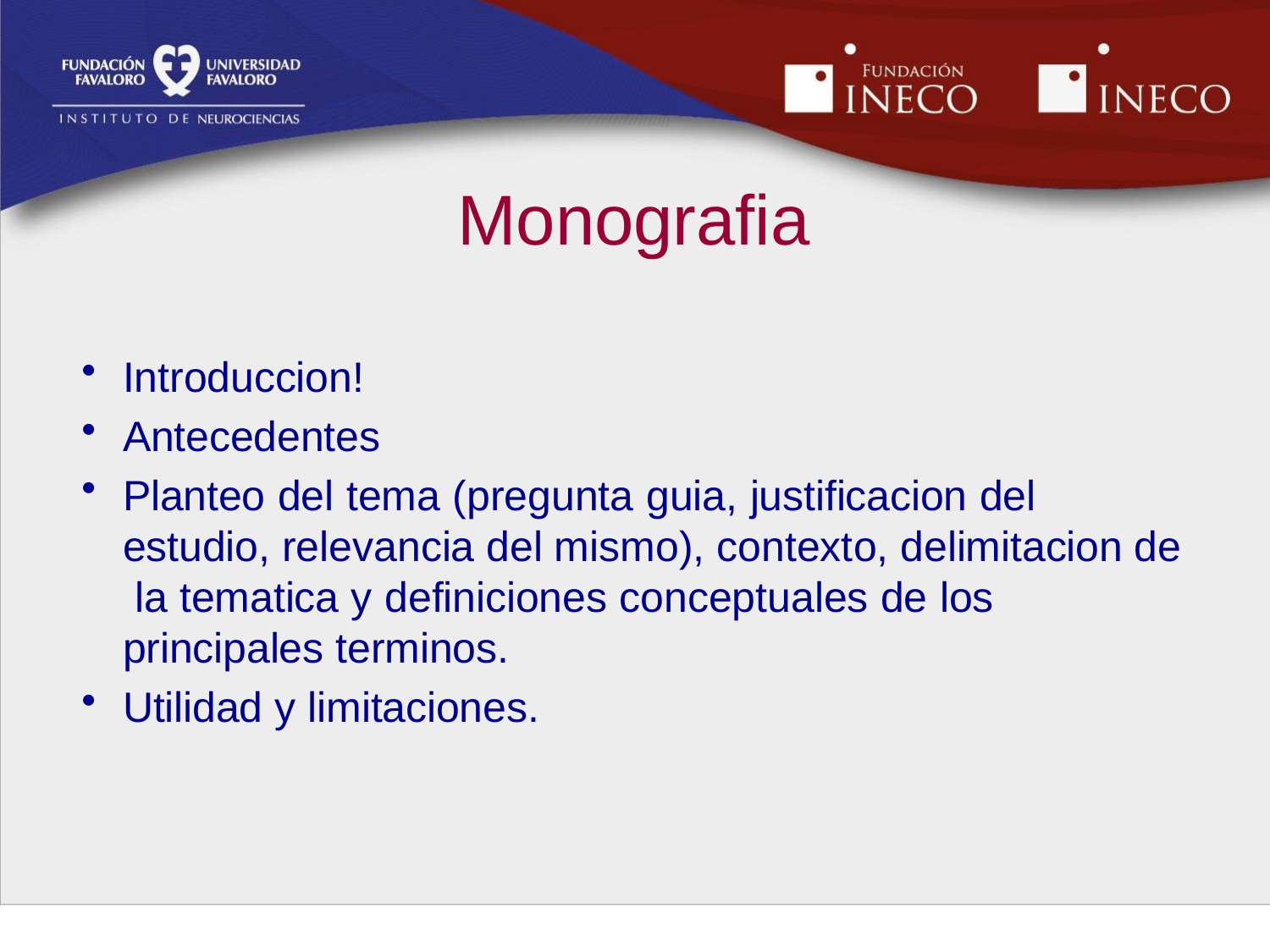

# Monografia
Introduccion!
Antecedentes
Planteo del tema (pregunta guia, justificacion del  estudio, relevancia del mismo), contexto, delimitacion de  la tematica y definiciones conceptuales de los  principales terminos.
Utilidad y limitaciones.